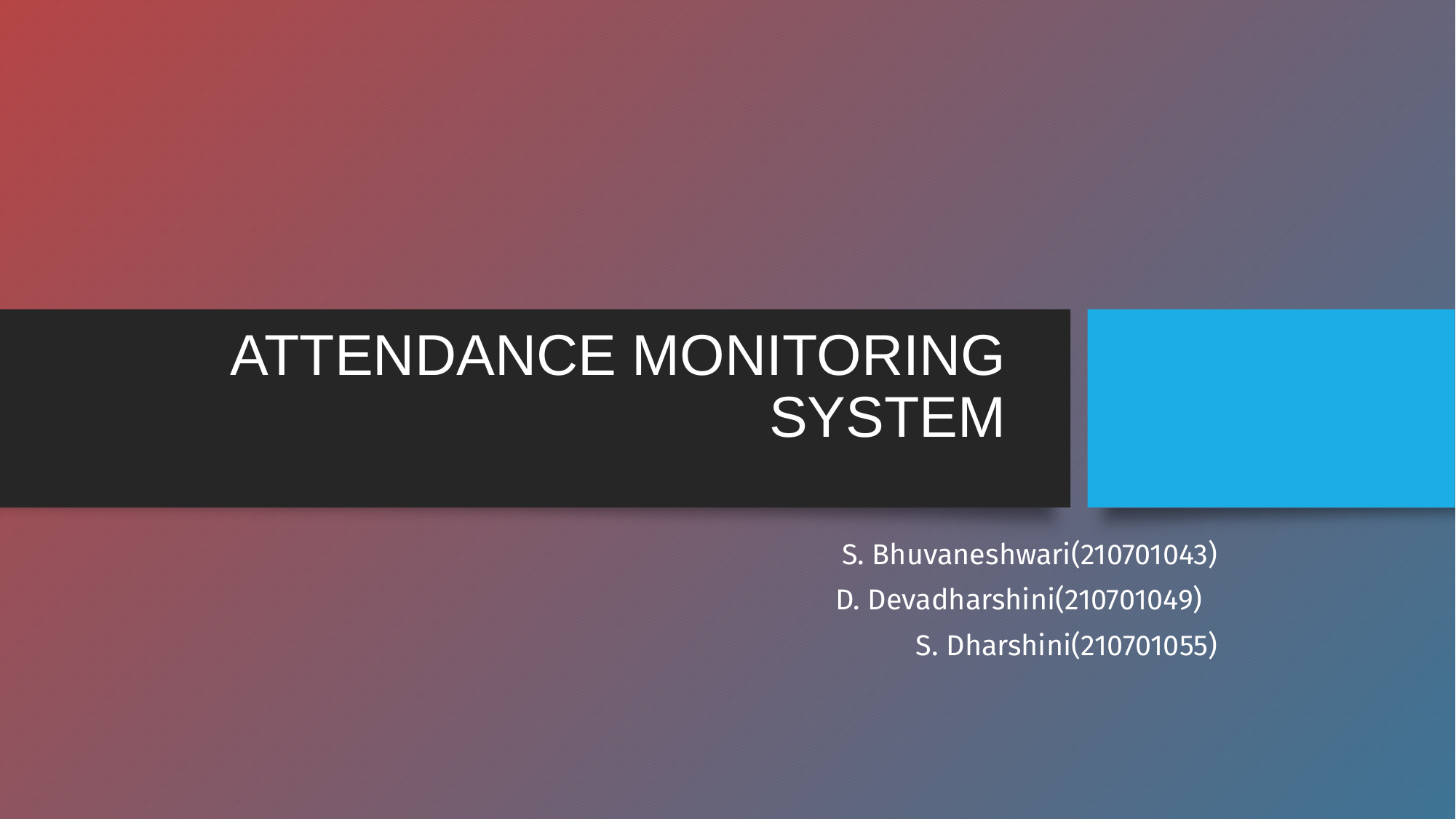

# ATTENDANCE MONITORING SYSTEM
S. Bhuvaneshwari(210701043)
D. Devadharshini(210701049)
S. Dharshini(210701055)